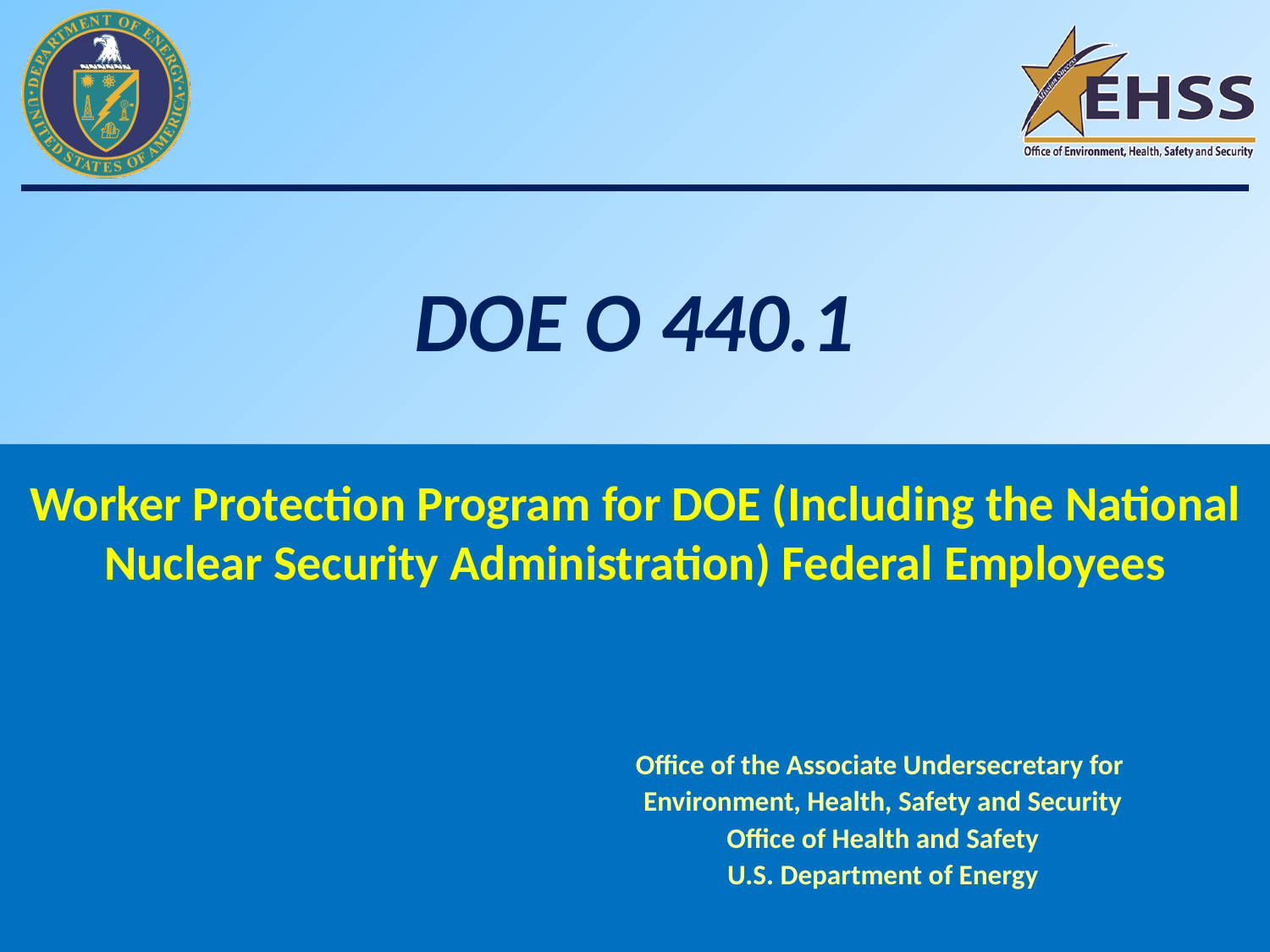

DOE O 440.1

Worker Protection Program for DOE (Including the National Nuclear Security Administration) Federal Employees
Office of the Associate Undersecretary for
Environment, Health, Safety and Security
Office of Health and Safety
U.S. Department of Energy